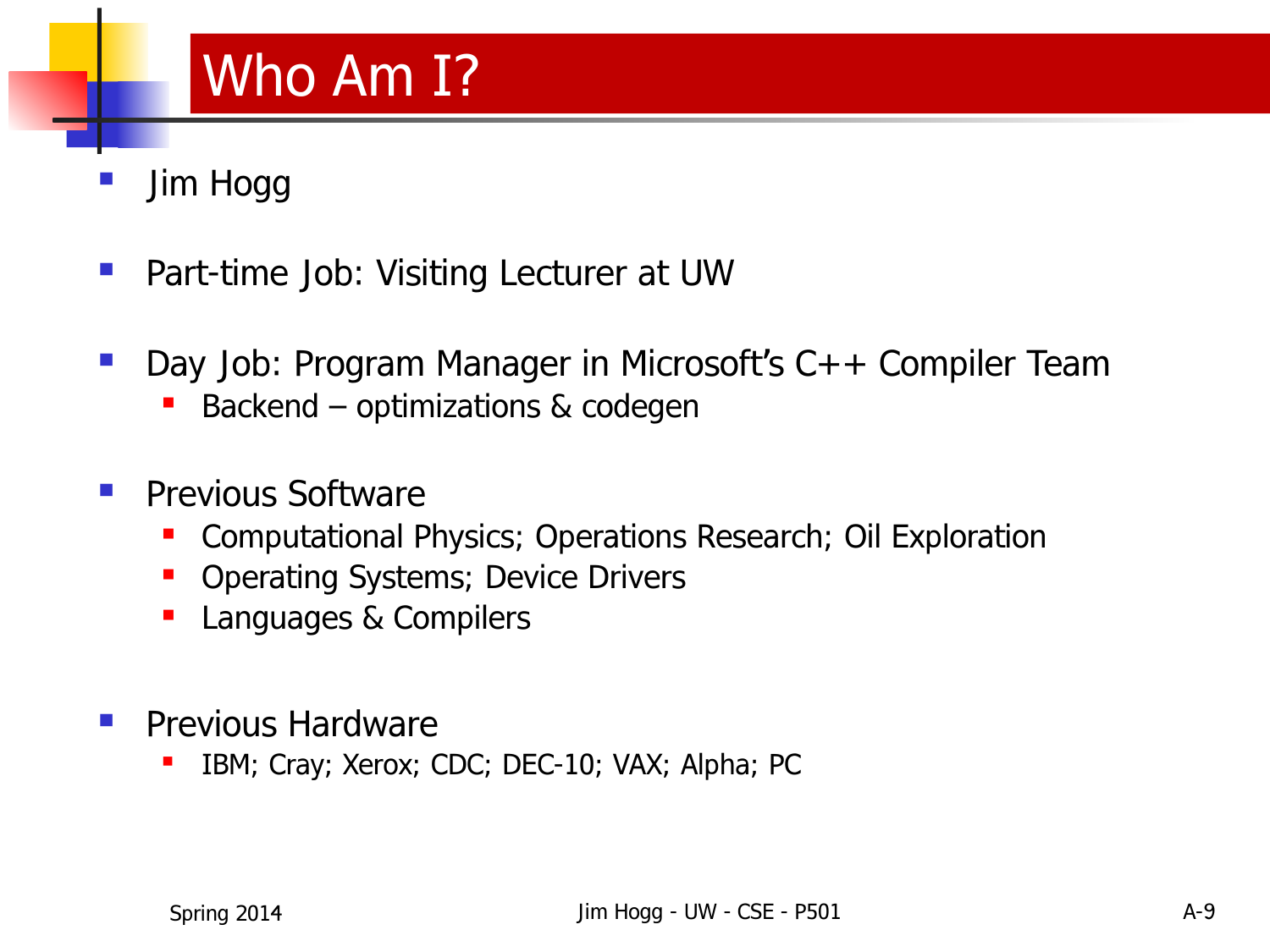

Who Am I?
Jim Hogg

Part-time Job: Visiting Lecturer at UW

Day Job: Program Manager in Microsoft’s C++ Compiler Team
Backend – optimizations & codegen

Previous Software
Computational Physics; Operations Research; Oil Exploration
Operating Systems; Device Drivers
Languages & Compilers

Previous Hardware
IBM; Cray; Xerox; CDC; DEC-10; VAX; Alpha; PC
Jim Hogg - UW - CSE - P501
A-9
Spring 2014